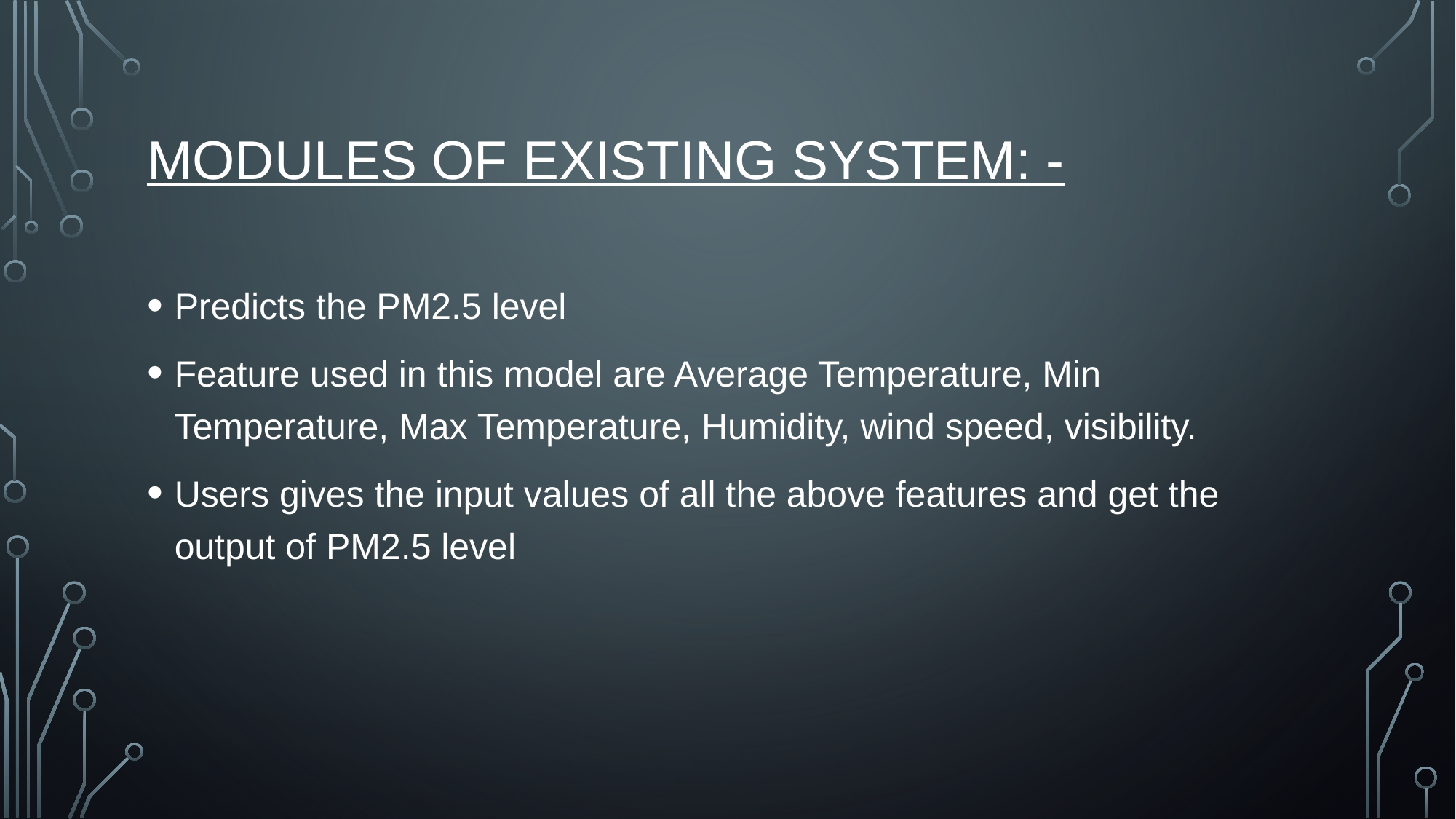

# Modules of existing system: -
Predicts the PM2.5 level
Feature used in this model are Average Temperature, Min Temperature, Max Temperature, Humidity, wind speed, visibility.
Users gives the input values of all the above features and get the output of PM2.5 level